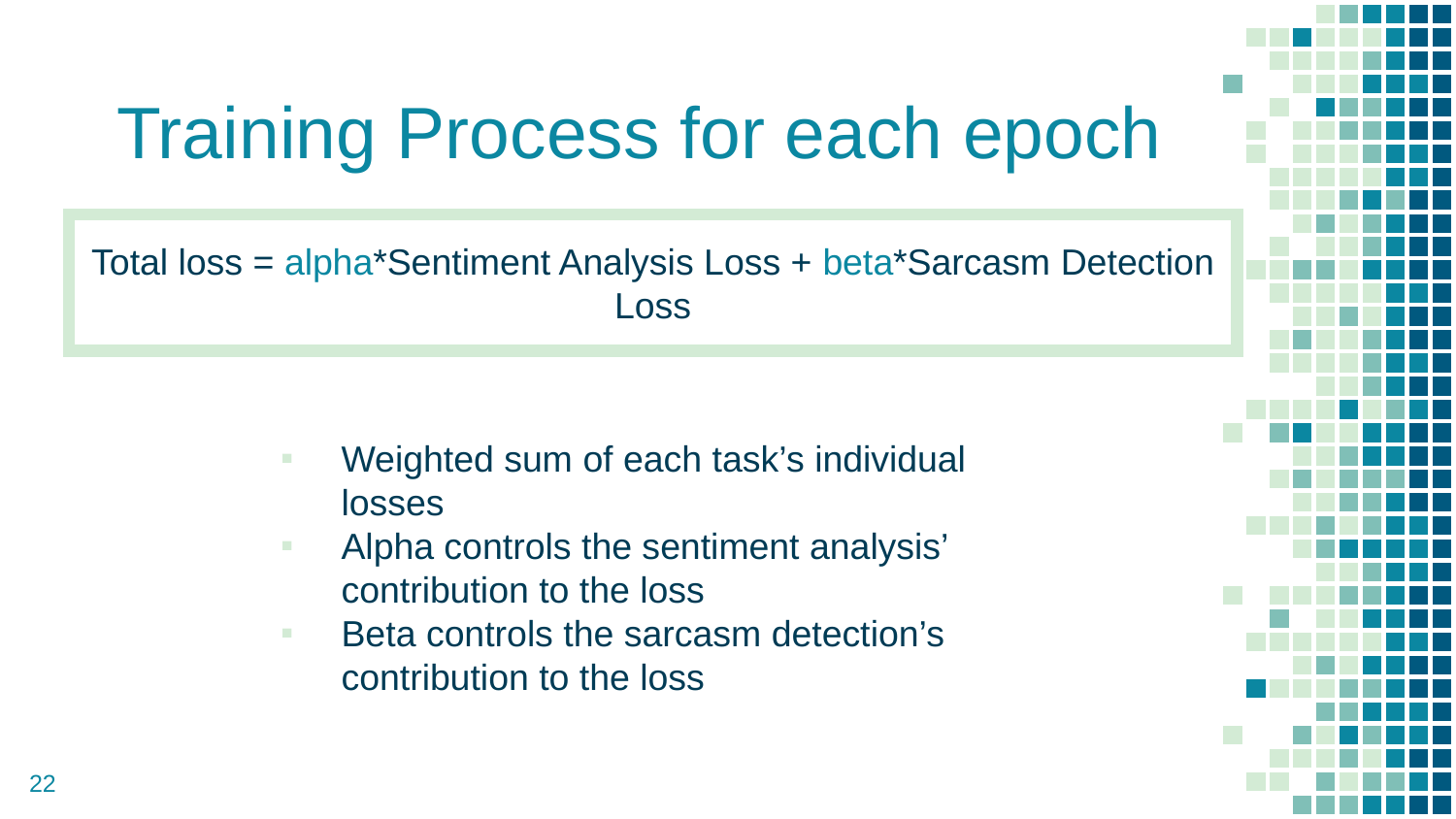

# Training Process for each epoch
Total loss = alpha*Sentiment Analysis Loss + beta*Sarcasm Detection Loss
Weighted sum of each task’s individual losses
Alpha controls the sentiment analysis’ contribution to the loss
Beta controls the sarcasm detection’s contribution to the loss
22